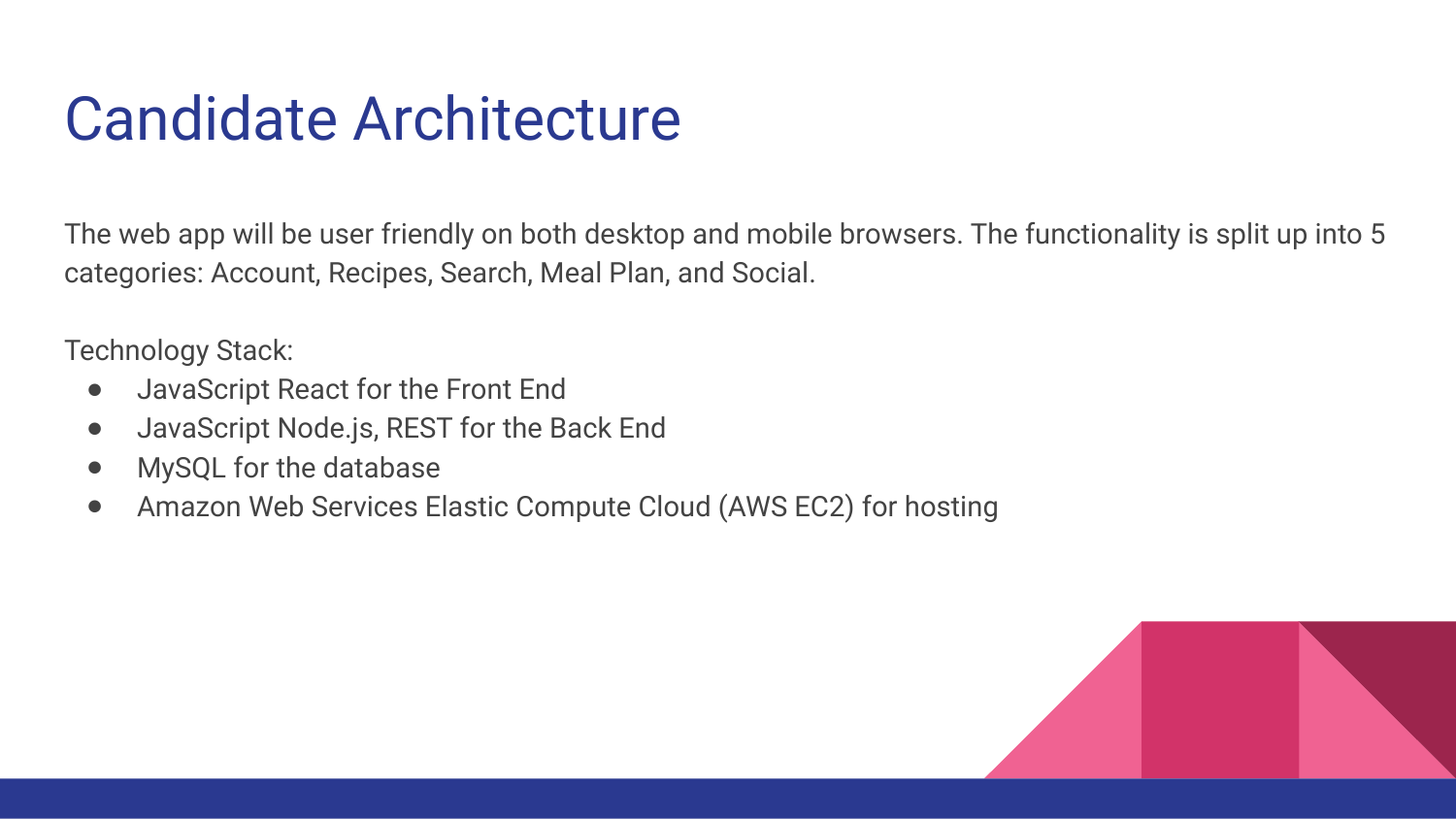

# Candidate Architecture
The web app will be user friendly on both desktop and mobile browsers. The functionality is split up into 5 categories: Account, Recipes, Search, Meal Plan, and Social.

Technology Stack:
JavaScript React for the Front End
JavaScript Node.js, REST for the Back End
MySQL for the database
Amazon Web Services Elastic Compute Cloud (AWS EC2) for hosting